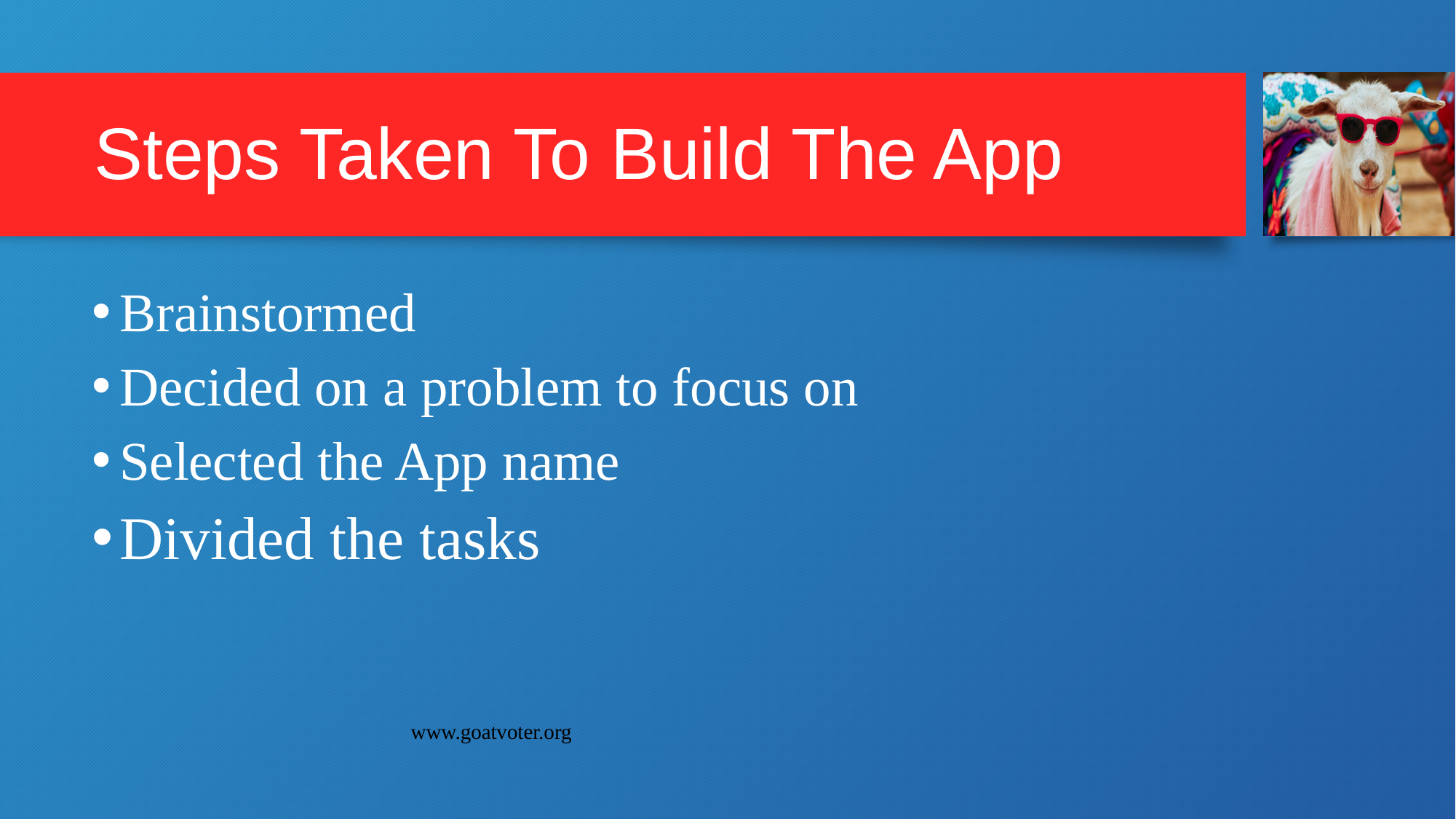

# Steps Taken To Build The App
Brainstormed
Decided on a problem to focus on
Selected the App name
Divided the tasks
www.goatvoter.org